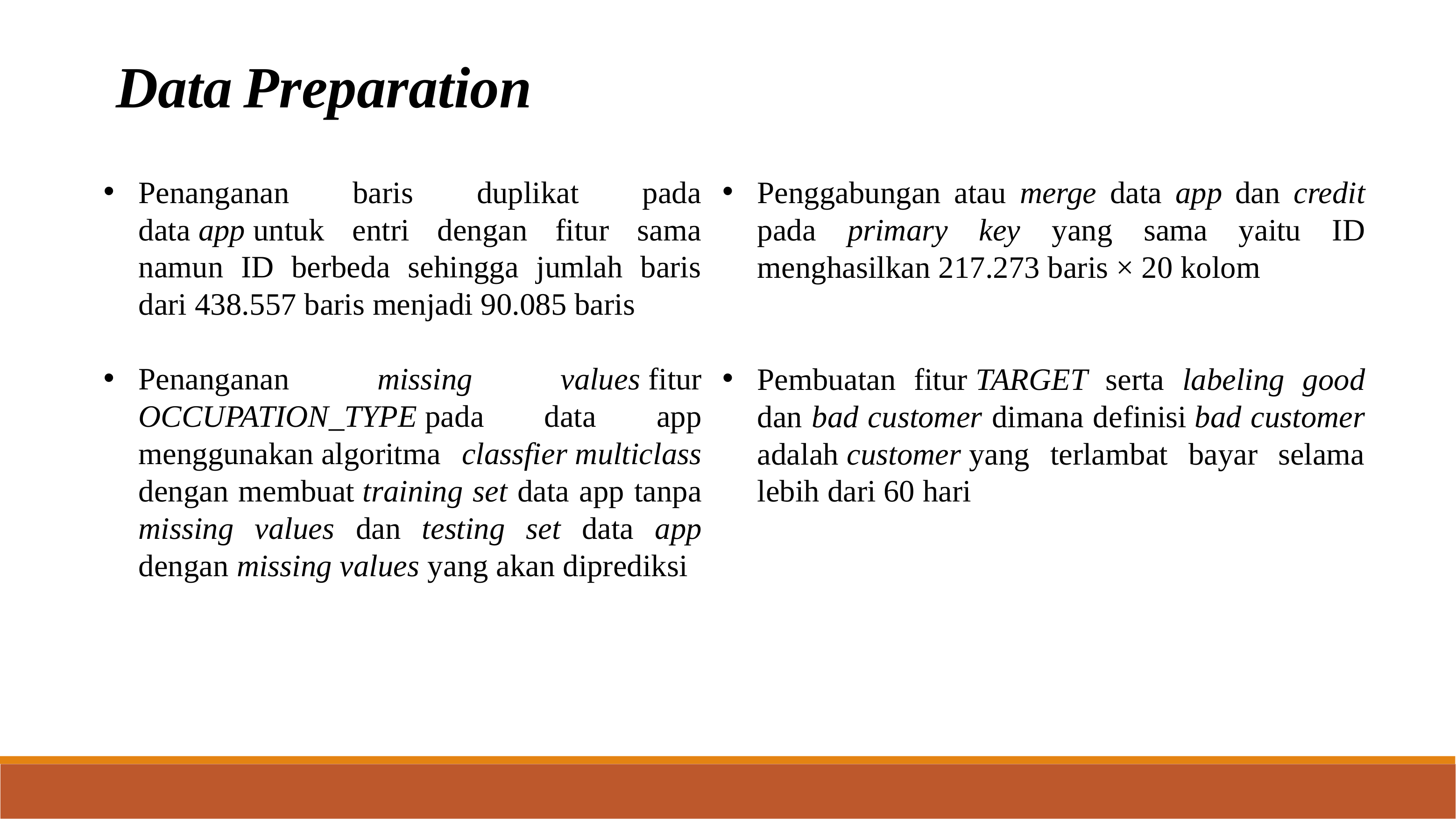

Data Preparation
Penanganan baris duplikat pada data app untuk entri dengan fitur sama namun ID berbeda sehingga jumlah baris dari 438.557 baris menjadi 90.085 baris

Penanganan missing values fitur OCCUPATION_TYPE pada data app menggunakan algoritma classfier multiclass dengan membuat training set data app tanpa missing values dan testing set data app dengan missing values yang akan diprediksi

Penggabungan atau merge data app dan credit pada primary key yang sama yaitu ID menghasilkan 217.273 baris × 20 kolom

Pembuatan fitur TARGET serta labeling good dan bad customer dimana definisi bad customer adalah customer yang terlambat bayar selama lebih dari 60 hari